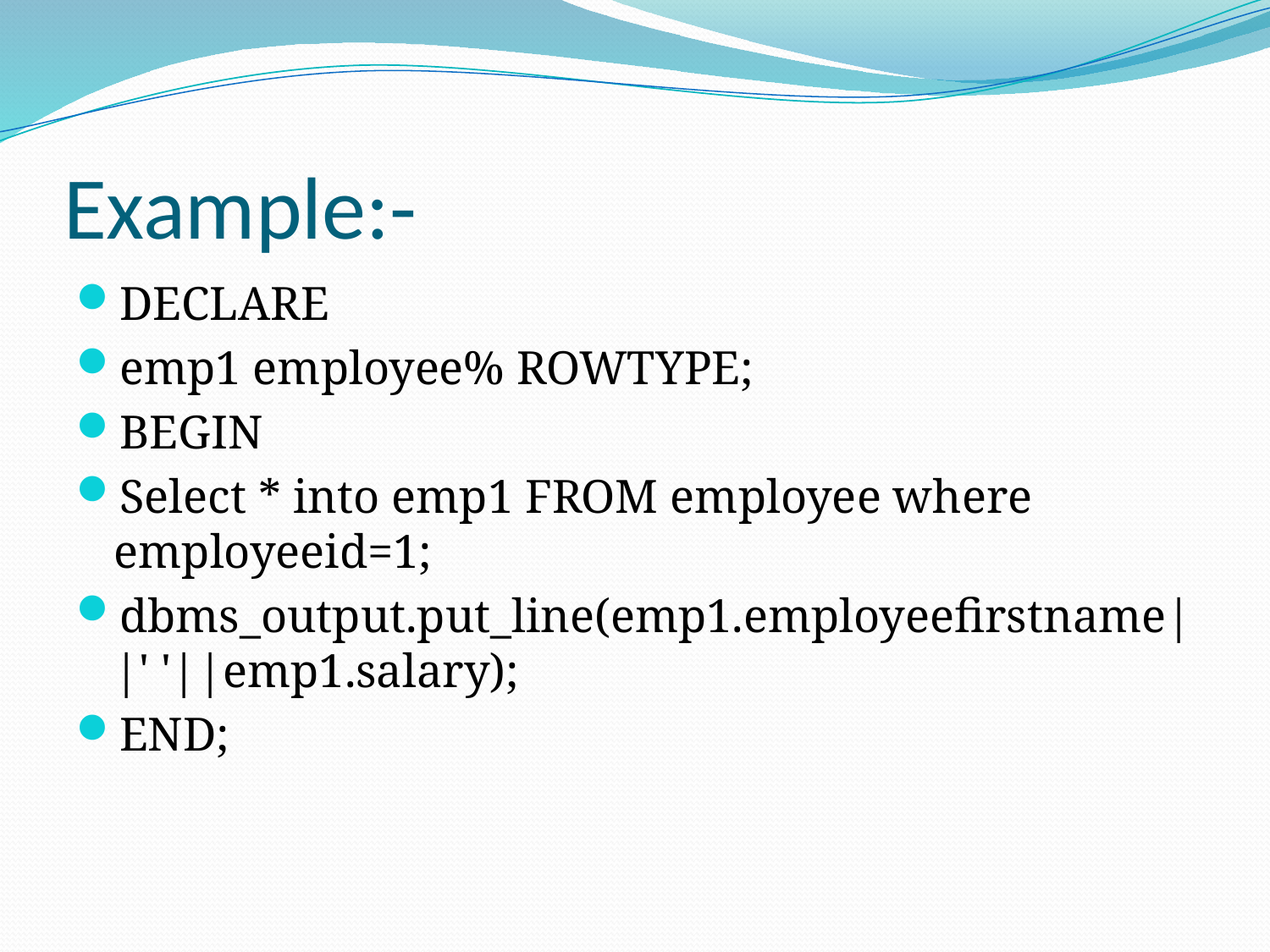

# Example:-
DECLARE
emp1 employee% ROWTYPE;
BEGIN
Select * into emp1 FROM employee where employeeid=1;
dbms_output.put_line(emp1.employeefirstname||' '||emp1.salary);
END;